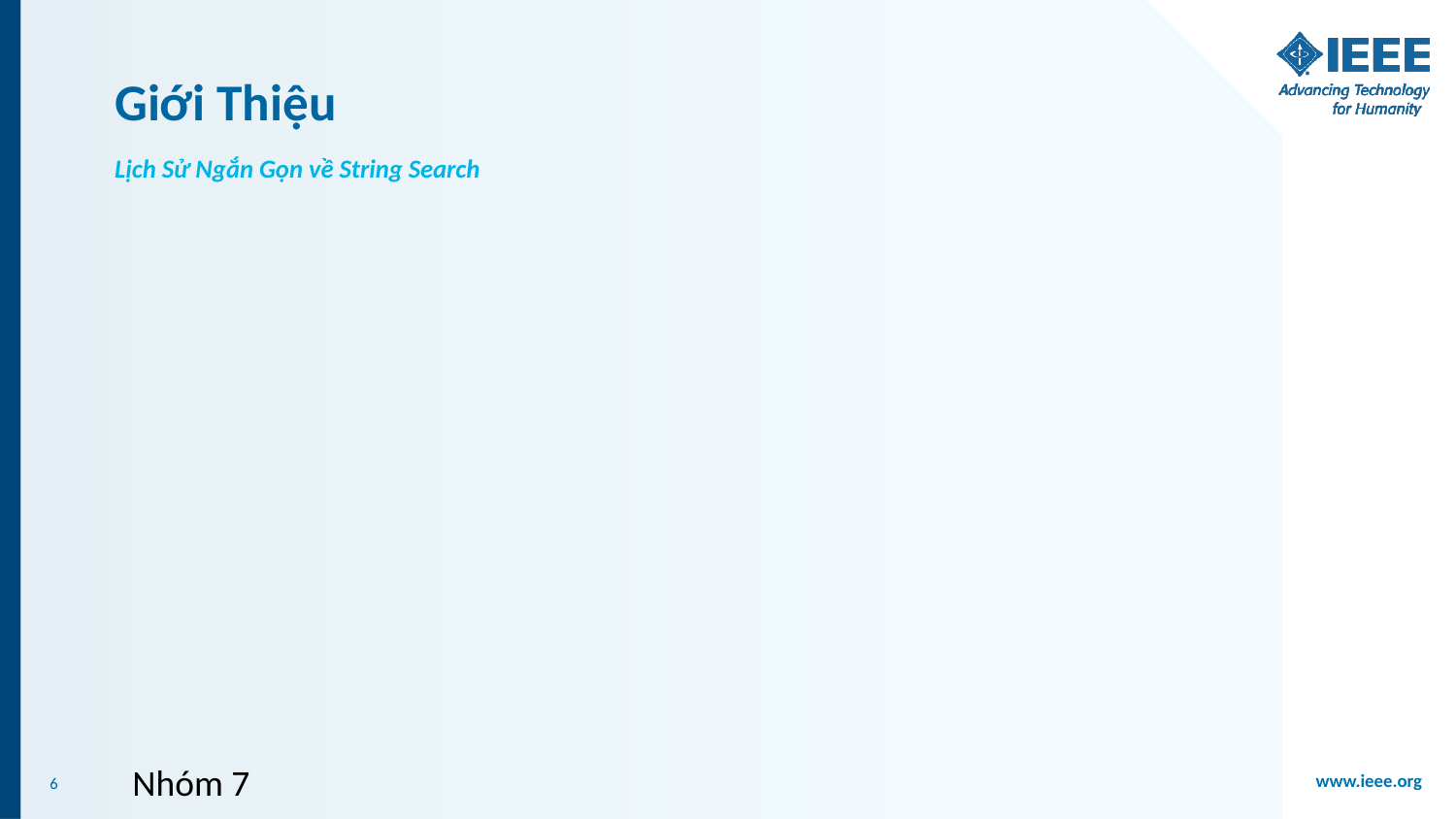

# Giới Thiệu
Lịch Sử Ngắn Gọn về String Search

Nhóm 7
6